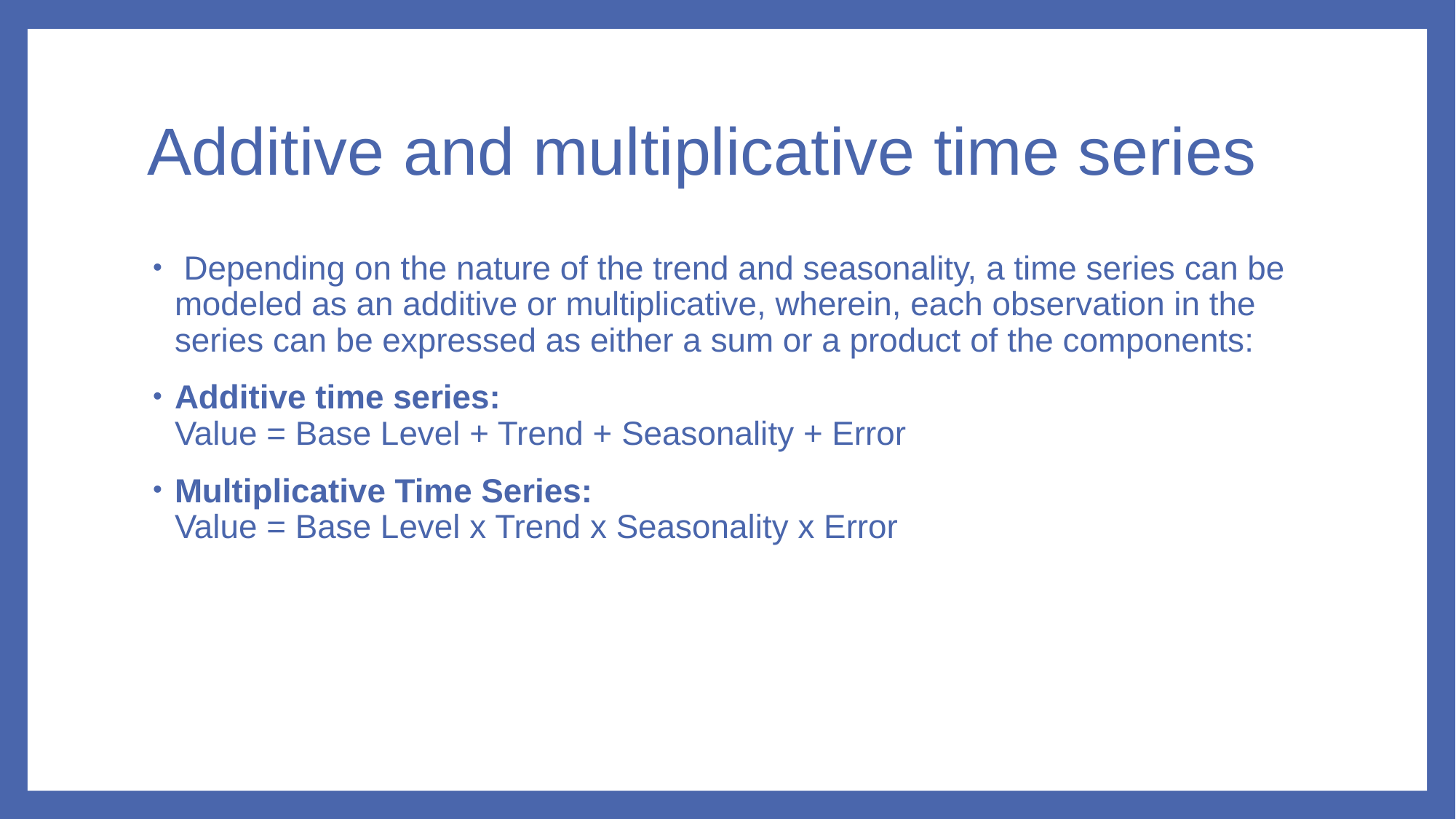

# Additive and multiplicative time series
 Depending on the nature of the trend and seasonality, a time series can be modeled as an additive or multiplicative, wherein, each observation in the series can be expressed as either a sum or a product of the components:
Additive time series:
Value = Base Level + Trend + Seasonality + Error
Multiplicative Time Series:
Value = Base Level x Trend x Seasonality x Error